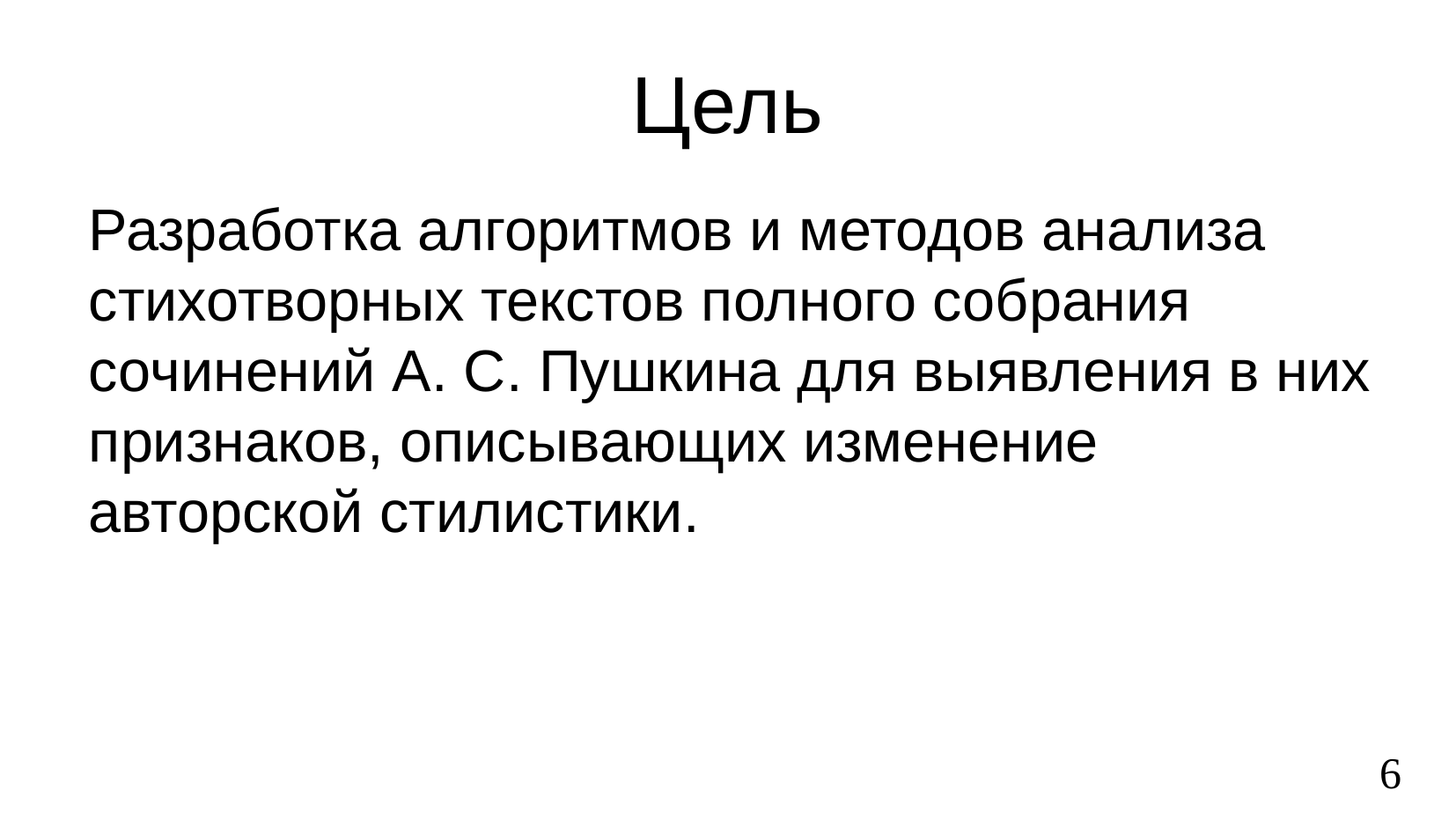

Цель
Разработка алгоритмов и методов анализа стихотворных текстов полного собрания сочинений А. С. Пушкина для выявления в них признаков, описывающих изменение авторской стилистики.

6